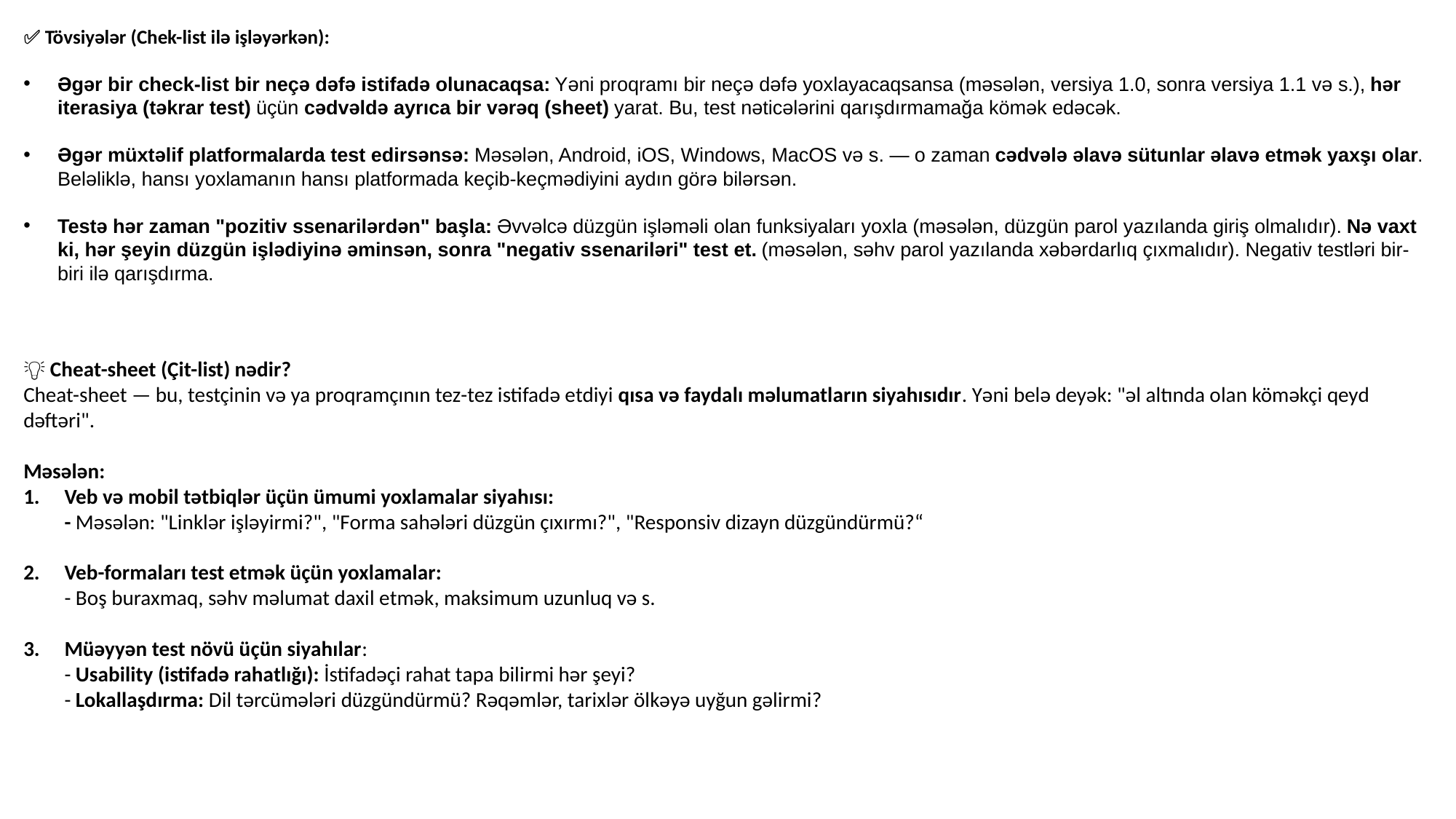

✅ Tövsiyələr (Chek-list ilə işləyərkən):

Əgər bir check-list bir neçə dəfə istifadə olunacaqsa: Yəni proqramı bir neçə dəfə yoxlayacaqsansa (məsələn, versiya 1.0, sonra versiya 1.1 və s.), hər iterasiya (təkrar test) üçün cədvəldə ayrıca bir vərəq (sheet) yarat. Bu, test nəticələrini qarışdırmamağa kömək edəcək.

Əgər müxtəlif platformalarda test edirsənsə: Məsələn, Android, iOS, Windows, MacOS və s. — o zaman cədvələ əlavə sütunlar əlavə etmək yaxşı olar. Beləliklə, hansı yoxlamanın hansı platformada keçib-keçmədiyini aydın görə bilərsən.

Testə hər zaman "pozitiv ssenarilərdən" başla: Əvvəlcə düzgün işləməli olan funksiyaları yoxla (məsələn, düzgün parol yazılanda giriş olmalıdır). Nə vaxt ki, hər şeyin düzgün işlədiyinə əminsən, sonra "negativ ssenariləri" test et. (məsələn, səhv parol yazılanda xəbərdarlıq çıxmalıdır). Negativ testləri bir-biri ilə qarışdırma.

💡 Cheat-sheet (Çit-list) nədir?
Cheat-sheet — bu, testçinin və ya proqramçının tez-tez istifadə etdiyi qısa və faydalı məlumatların siyahısıdır. Yəni belə deyək: "əl altında olan köməkçi qeyd dəftəri".

Məsələn:
Veb və mobil tətbiqlər üçün ümumi yoxlamalar siyahısı:
- Məsələn: "Linklər işləyirmi?", "Forma sahələri düzgün çıxırmı?", "Responsiv dizayn düzgündürmü?“

Veb-formaları test etmək üçün yoxlamalar:
- Boş buraxmaq, səhv məlumat daxil etmək, maksimum uzunluq və s.
Müəyyən test növü üçün siyahılar:
- Usability (istifadə rahatlığı): İstifadəçi rahat tapa bilirmi hər şeyi?
- Lokallaşdırma: Dil tərcümələri düzgündürmü? Rəqəmlər, tarixlər ölkəyə uyğun gəlirmi?